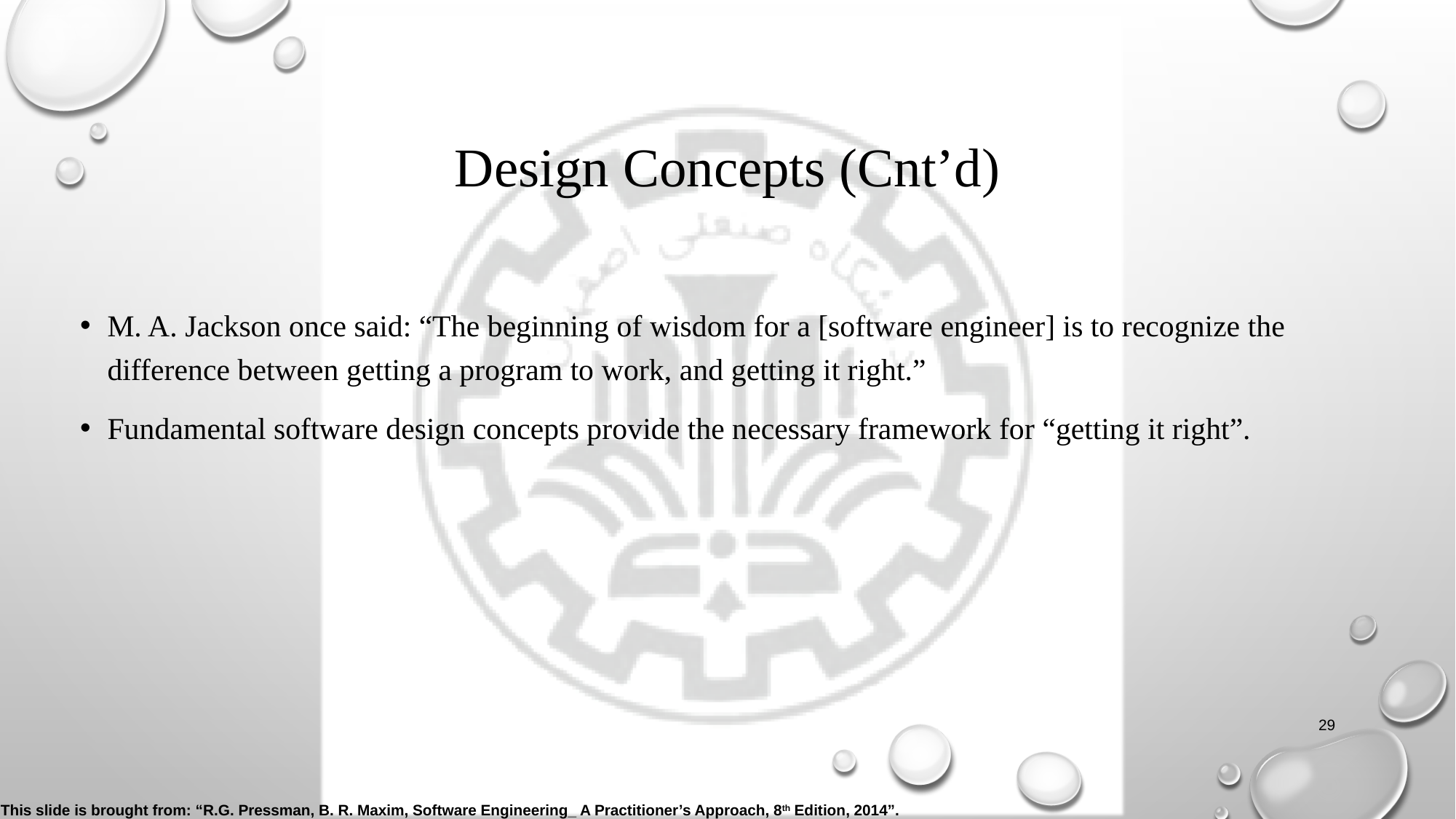

# Design Concepts (Cnt’d)
M. A. Jackson once said: “The beginning of wisdom for a [software engineer] is to recognize the difference between getting a program to work, and getting it right.”
Fundamental software design concepts provide the necessary framework for “getting it right”.
29
This slide is brought from: “R.G. Pressman, B. R. Maxim, Software Engineering_ A Practitioner’s Approach, 8th Edition, 2014”.